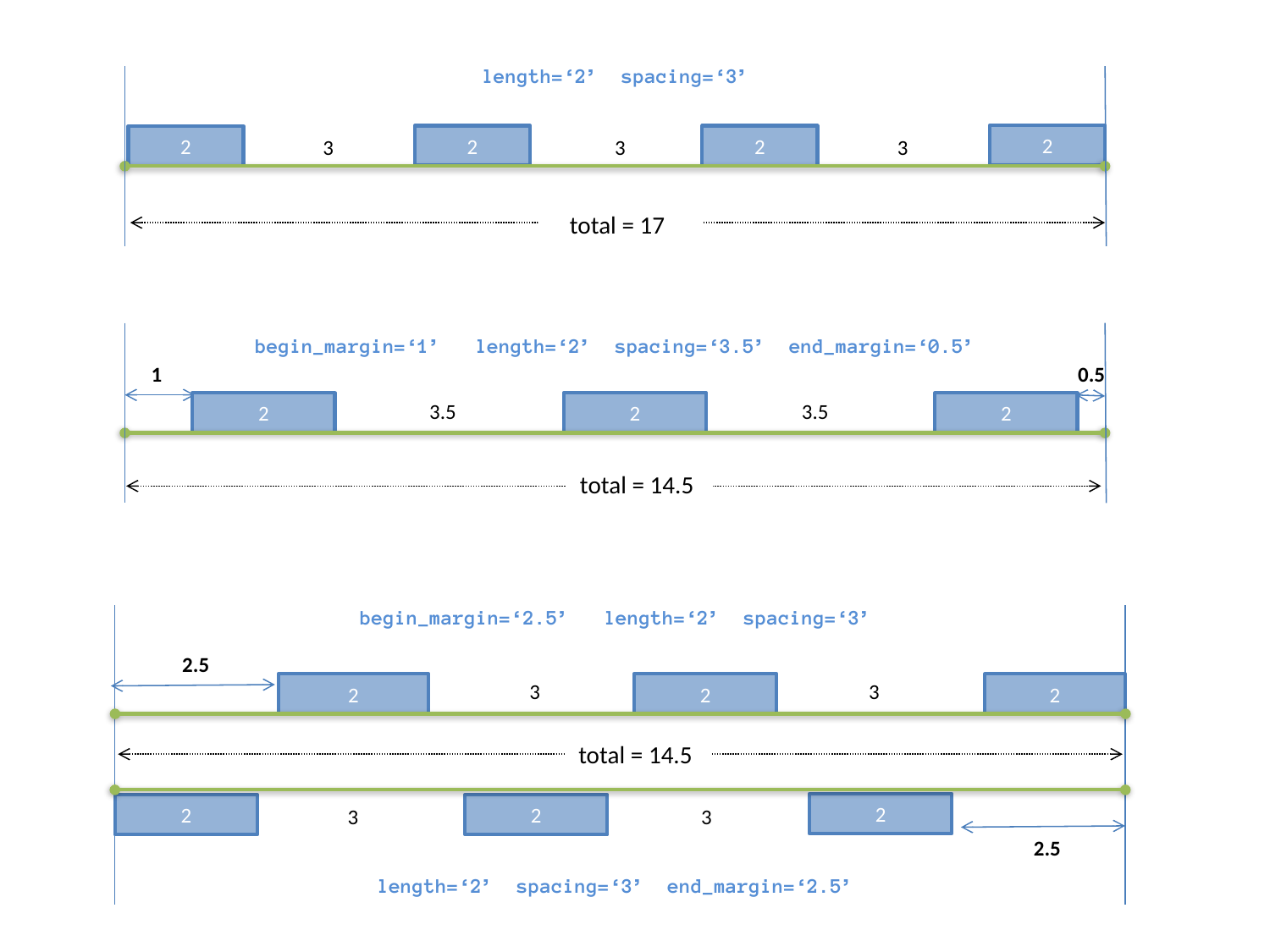

Possible Configurations
length=‘2’  spacing=‘3’
2
2
2
2
3
3
3
total = 17
begin_margin=‘1’   length=‘2’  spacing=‘3.5’  end_margin=‘0.5’
1
0.5
3.5
3.5
2
2
2
total = 14.5
begin_margin=‘2.5’   length=‘2’  spacing=‘3’
2.5
3
3
2
2
2
total = 14.5
2
2
2
3
3
2.5
length=‘2’  spacing=‘3’  end_margin=‘2.5’